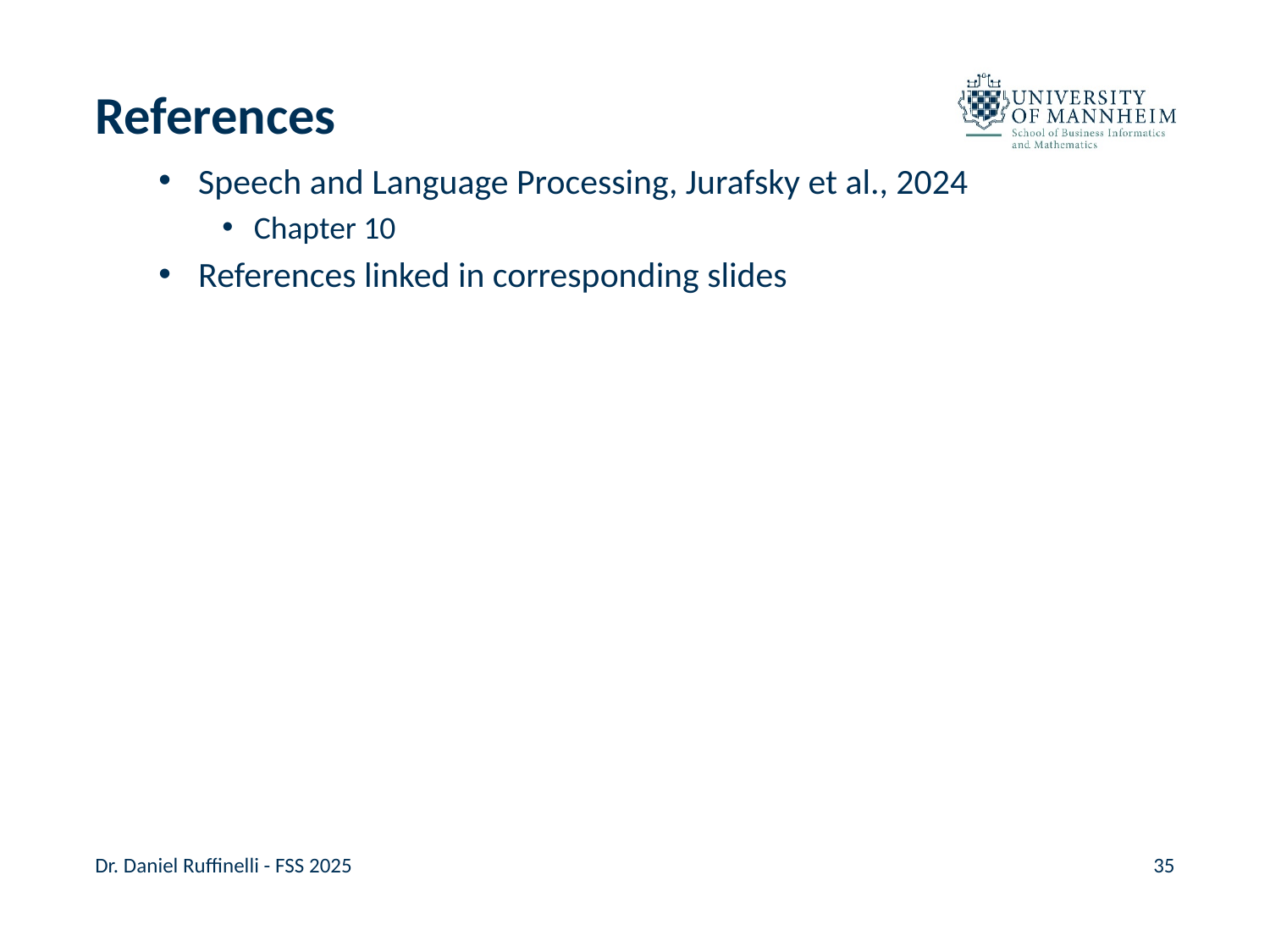

# References
Speech and Language Processing, Jurafsky et al., 2024
Chapter 10
References linked in corresponding slides
Dr. Daniel Ruffinelli - FSS 2025
35